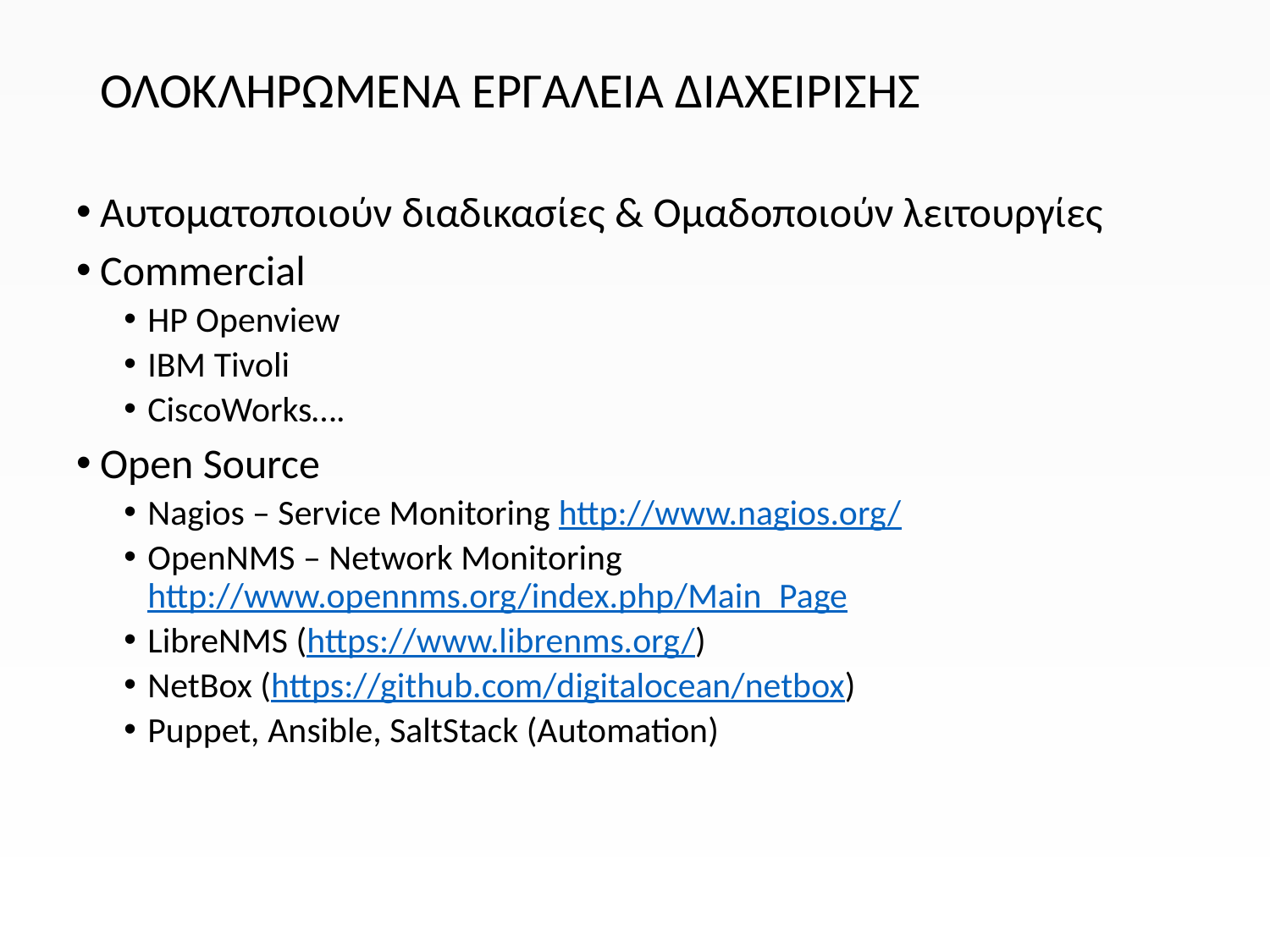

# ΟΛΟΚΛΗΡΩΜΕΝΑ ΕΡΓΑΛΕΙΑ ΔΙΑΧΕΙΡΙΣΗΣ
Αυτοματοποιούν διαδικασίες & Ομαδοποιούν λειτουργίες
Commercial
HP Openview
IBM Tivoli
CiscoWorks….
Open Source
Nagios – Service Monitoring http://www.nagios.org/
OpenNMS – Network Monitoring http://www.opennms.org/index.php/Main_Page
LibreNMS (https://www.librenms.org/)
NetBox (https://github.com/digitalocean/netbox)
Puppet, Ansible, SaltStack (Automation)